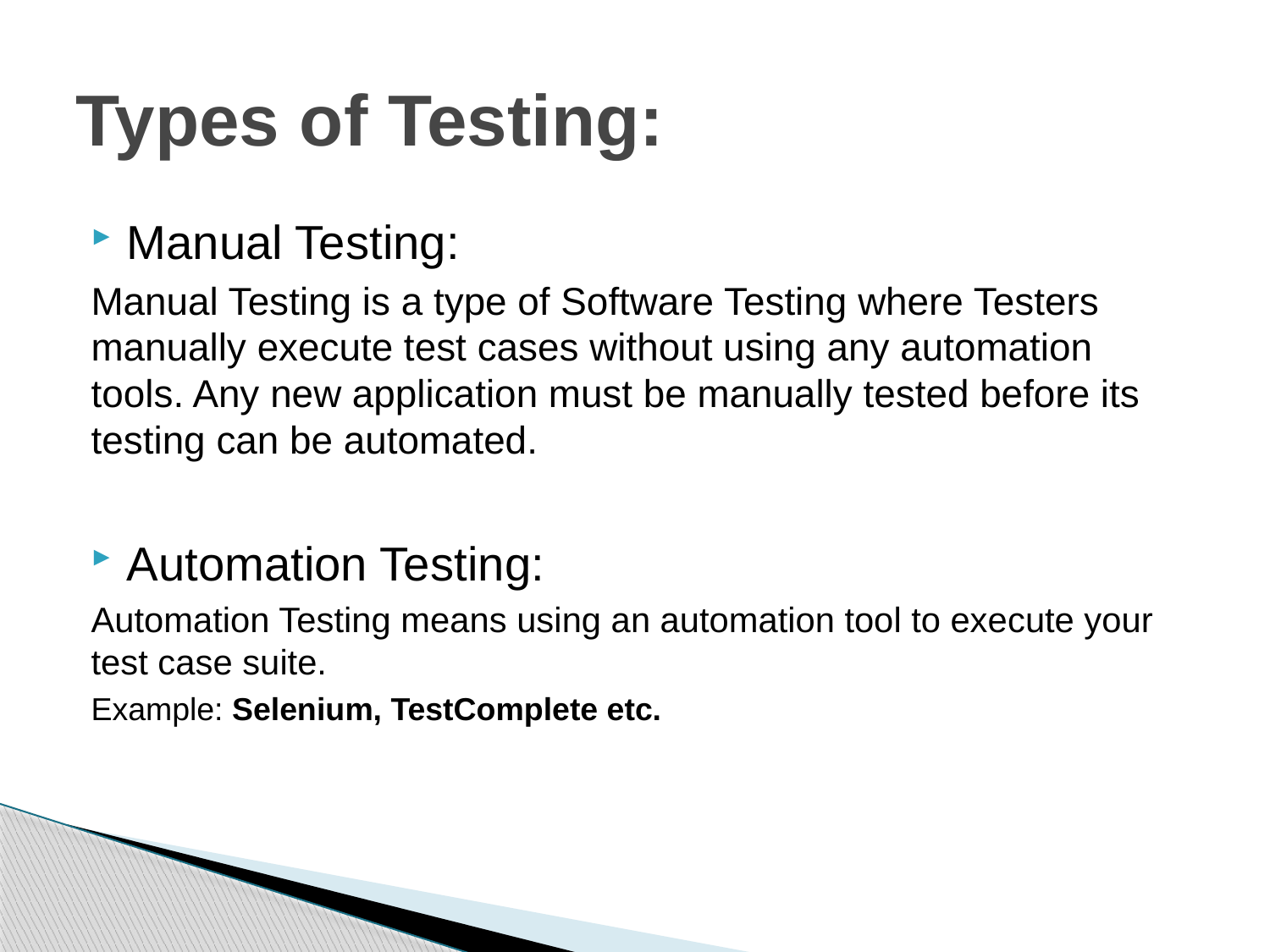

# Types of Testing:
Manual Testing:
Manual Testing is a type of Software Testing where Testers manually execute test cases without using any automation tools. Any new application must be manually tested before its testing can be automated.

Automation Testing:
Automation Testing means using an automation tool to execute your test case suite.
Example: Selenium, TestComplete etc.